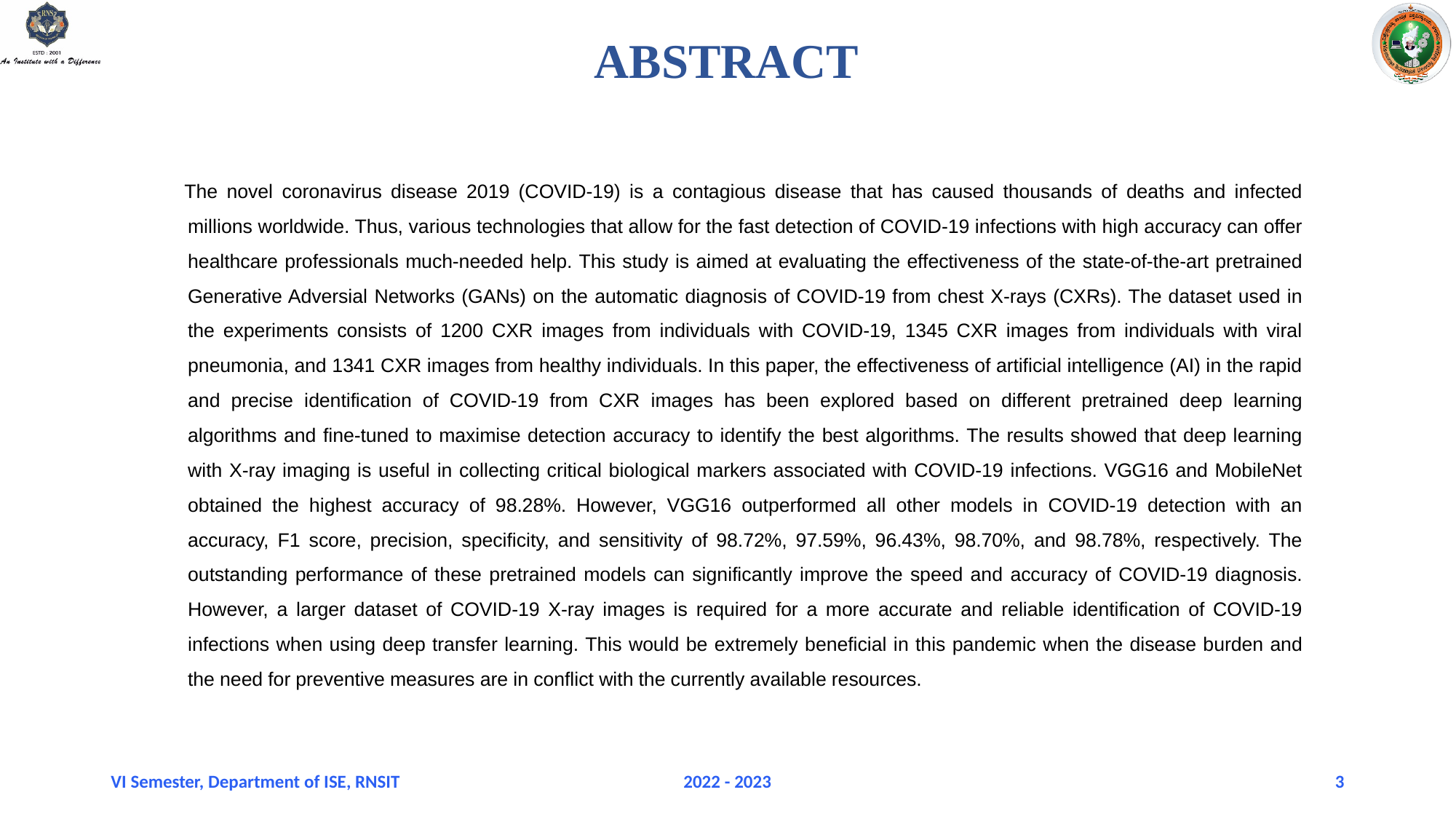

# ABSTRACT
 The novel coronavirus disease 2019 (COVID-19) is a contagious disease that has caused thousands of deaths and infected millions worldwide. Thus, various technologies that allow for the fast detection of COVID-19 infections with high accuracy can offer healthcare professionals much-needed help. This study is aimed at evaluating the effectiveness of the state-of-the-art pretrained Generative Adversial Networks (GANs) on the automatic diagnosis of COVID-19 from chest X-rays (CXRs). The dataset used in the experiments consists of 1200 CXR images from individuals with COVID-19, 1345 CXR images from individuals with viral pneumonia, and 1341 CXR images from healthy individuals. In this paper, the effectiveness of artificial intelligence (AI) in the rapid and precise identification of COVID-19 from CXR images has been explored based on different pretrained deep learning algorithms and fine-tuned to maximise detection accuracy to identify the best algorithms. The results showed that deep learning with X-ray imaging is useful in collecting critical biological markers associated with COVID-19 infections. VGG16 and MobileNet obtained the highest accuracy of 98.28%. However, VGG16 outperformed all other models in COVID-19 detection with an accuracy, F1 score, precision, specificity, and sensitivity of 98.72%, 97.59%, 96.43%, 98.70%, and 98.78%, respectively. The outstanding performance of these pretrained models can significantly improve the speed and accuracy of COVID-19 diagnosis. However, a larger dataset of COVID-19 X-ray images is required for a more accurate and reliable identification of COVID-19 infections when using deep transfer learning. This would be extremely beneficial in this pandemic when the disease burden and the need for preventive measures are in conflict with the currently available resources.

VI Semester, Department of ISE, RNSIT
2022 - 2023
3